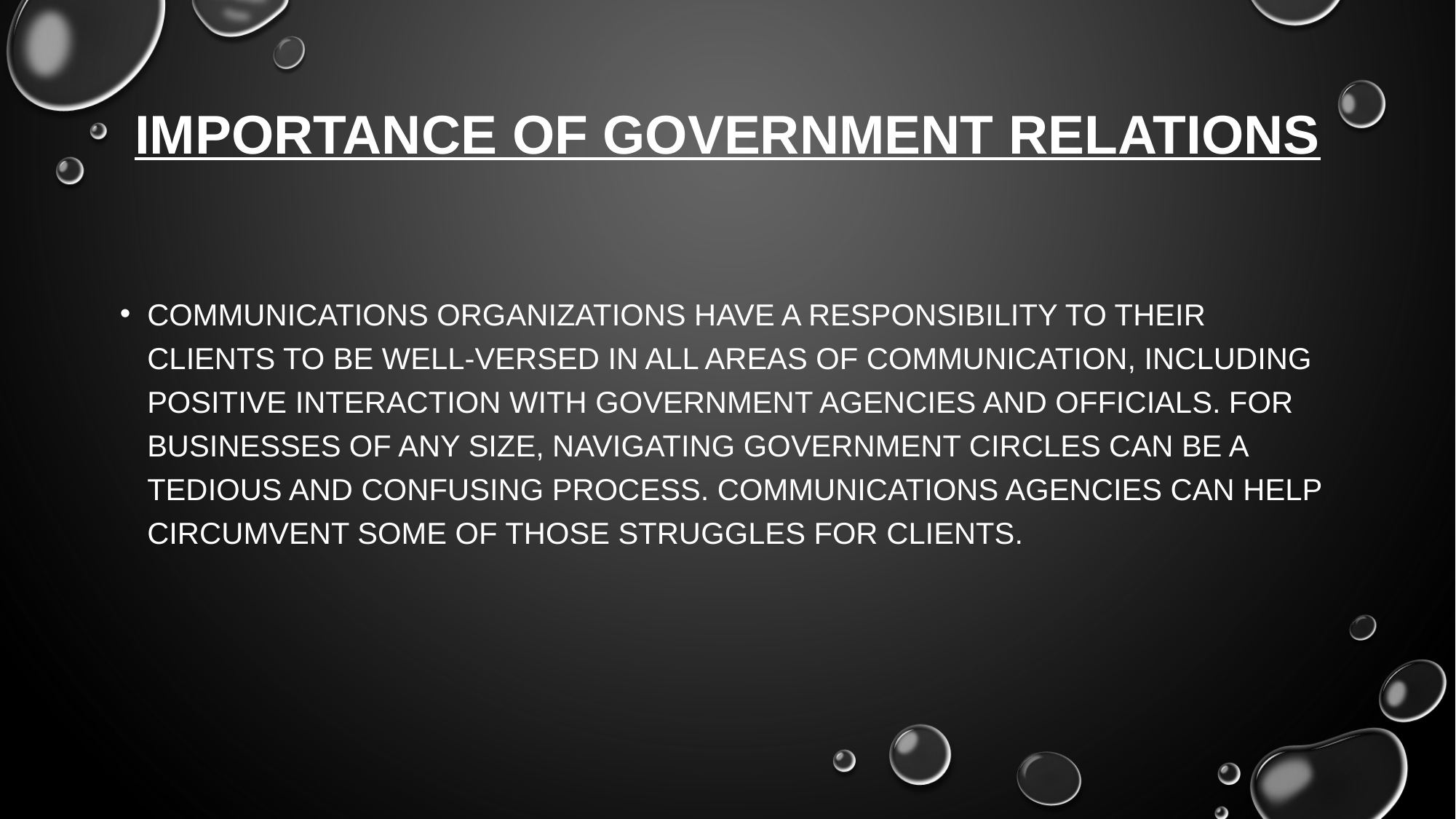

# Importance of Government relations
Communications organizations have a responsibility to their clients to be well-versed in all areas of communication, including positive interaction with government agencies and officials. For businesses of any size, navigating government circles can be a tedious and confusing process. Communications agencies can help circumvent some of those struggles for clients.